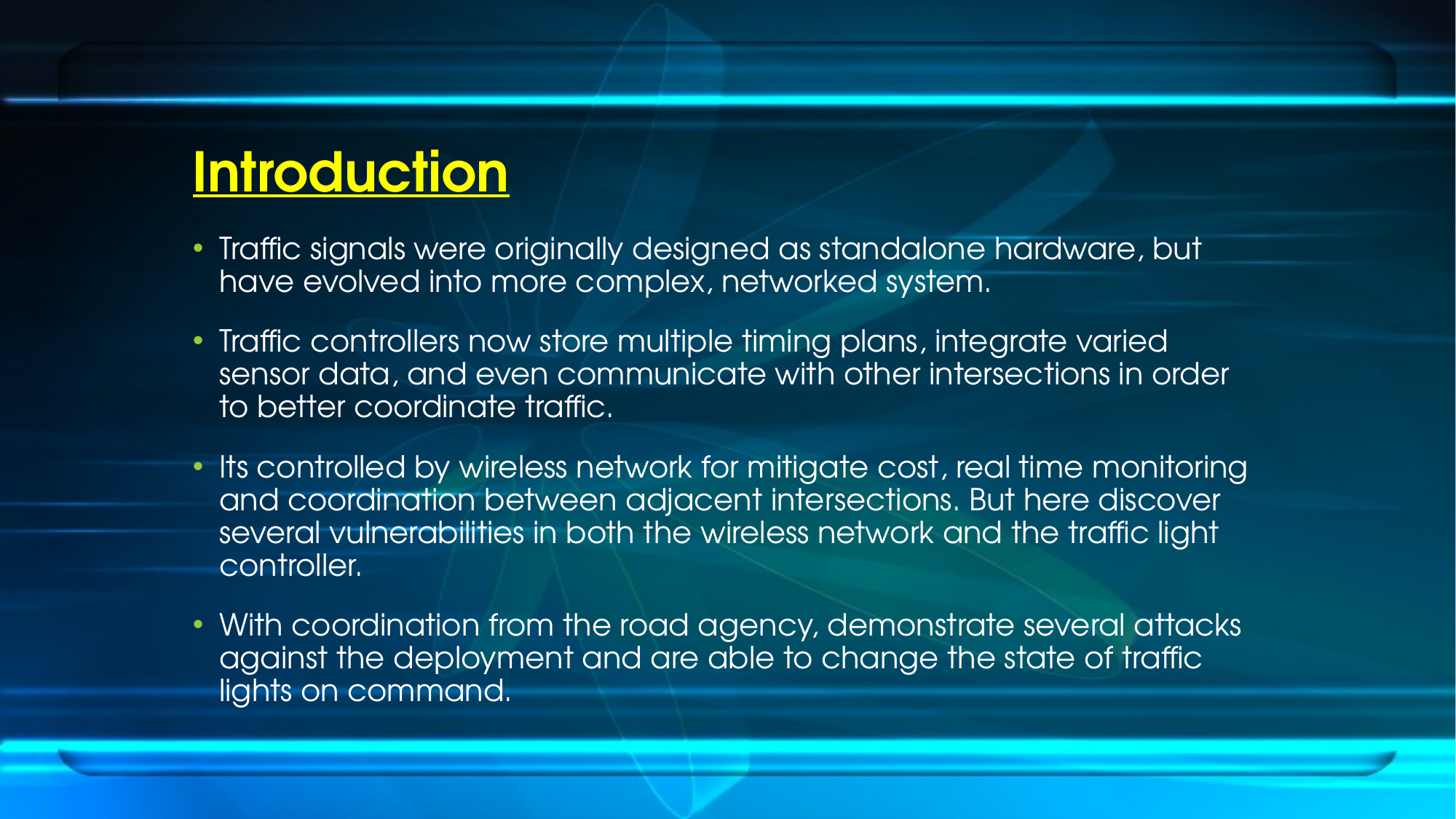

# Introduction
Traffic signals were originally designed as standalone hardware, but have evolved into more complex, networked system.
Traffic controllers now store multiple timing plans, integrate varied sensor data, and even communicate with other intersections in order to better coordinate traffic.
Its controlled by wireless network for mitigate cost, real time monitoring and coordination between adjacent intersections. But here discover several vulnerabilities in both the wireless network and the traffic light controller.
With coordination from the road agency, demonstrate several attacks against the deployment and are able to change the state of traffic lights on command.